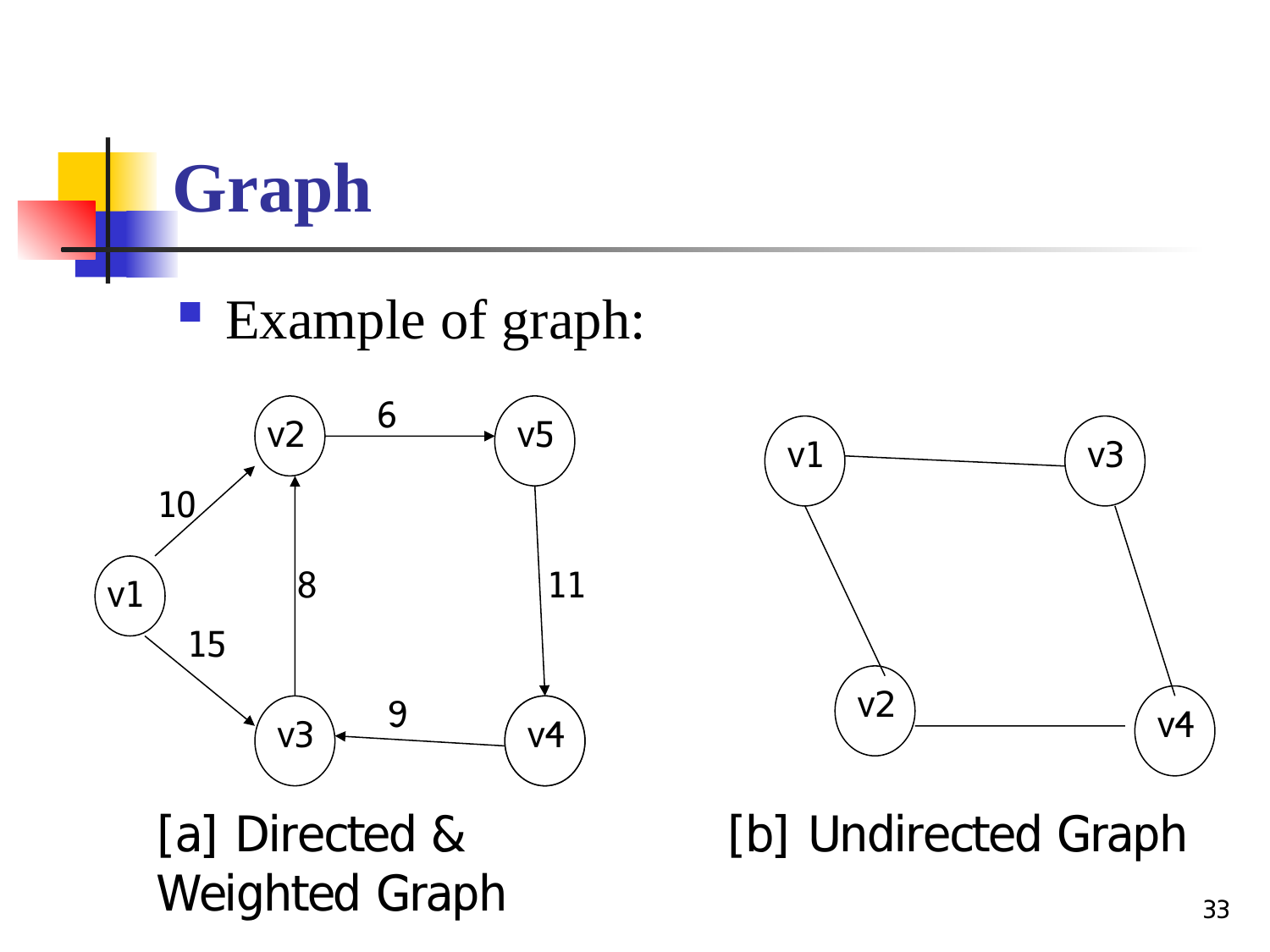

# Graph
Example of graph:
6

v2
v5

v1
v3

10

v1

8
11
15

v2
9

v4
v3
v4
v4

[a] Directed & Weighted Graph
[b] Undirected Graph
33